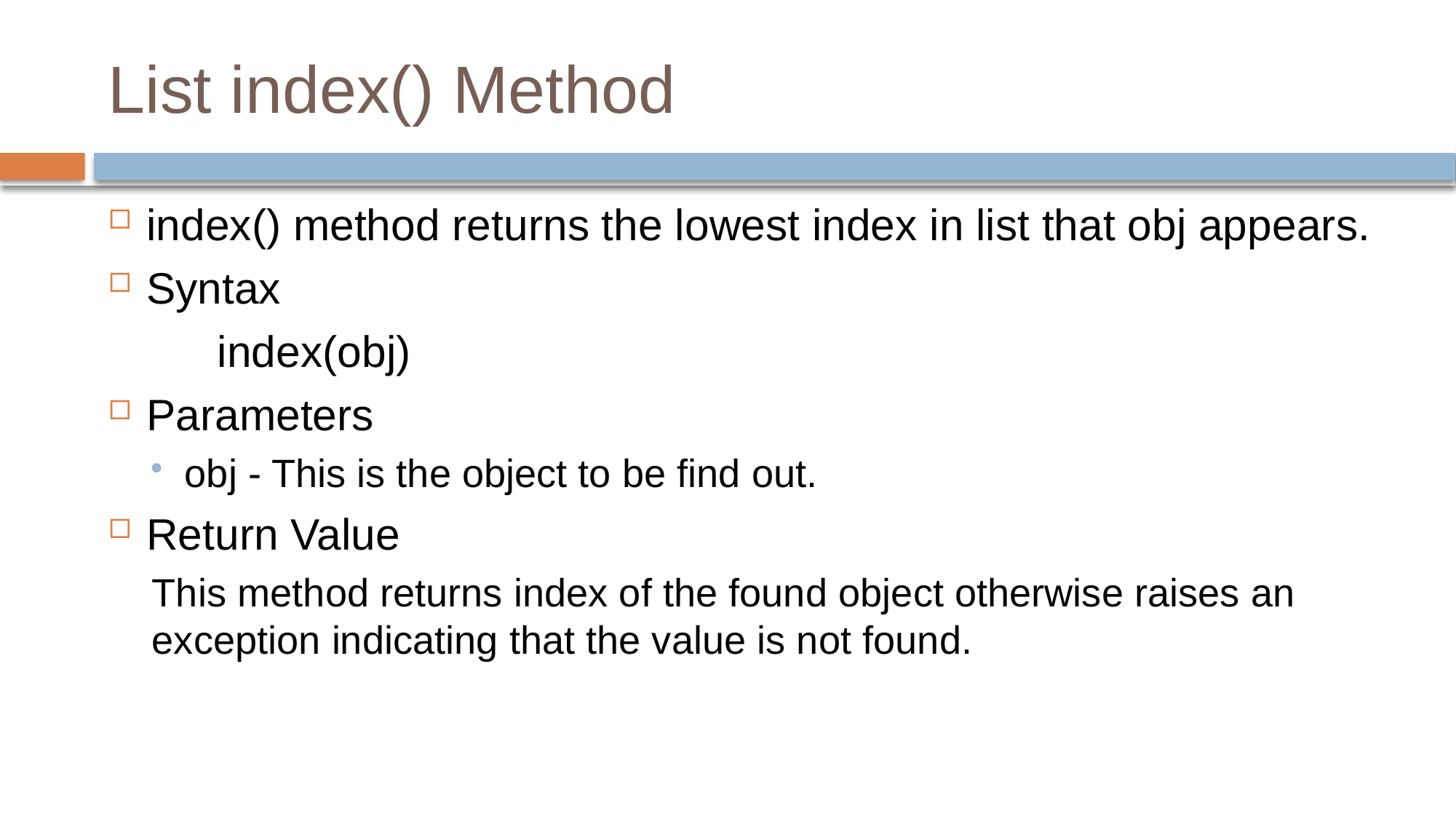

# List index() Method
index() method returns the lowest index in list that obj appears.
Syntax
	index(obj)
Parameters
obj - This is the object to be find out.
Return Value
This method returns index of the found object otherwise raises an exception indicating that the value is not found.